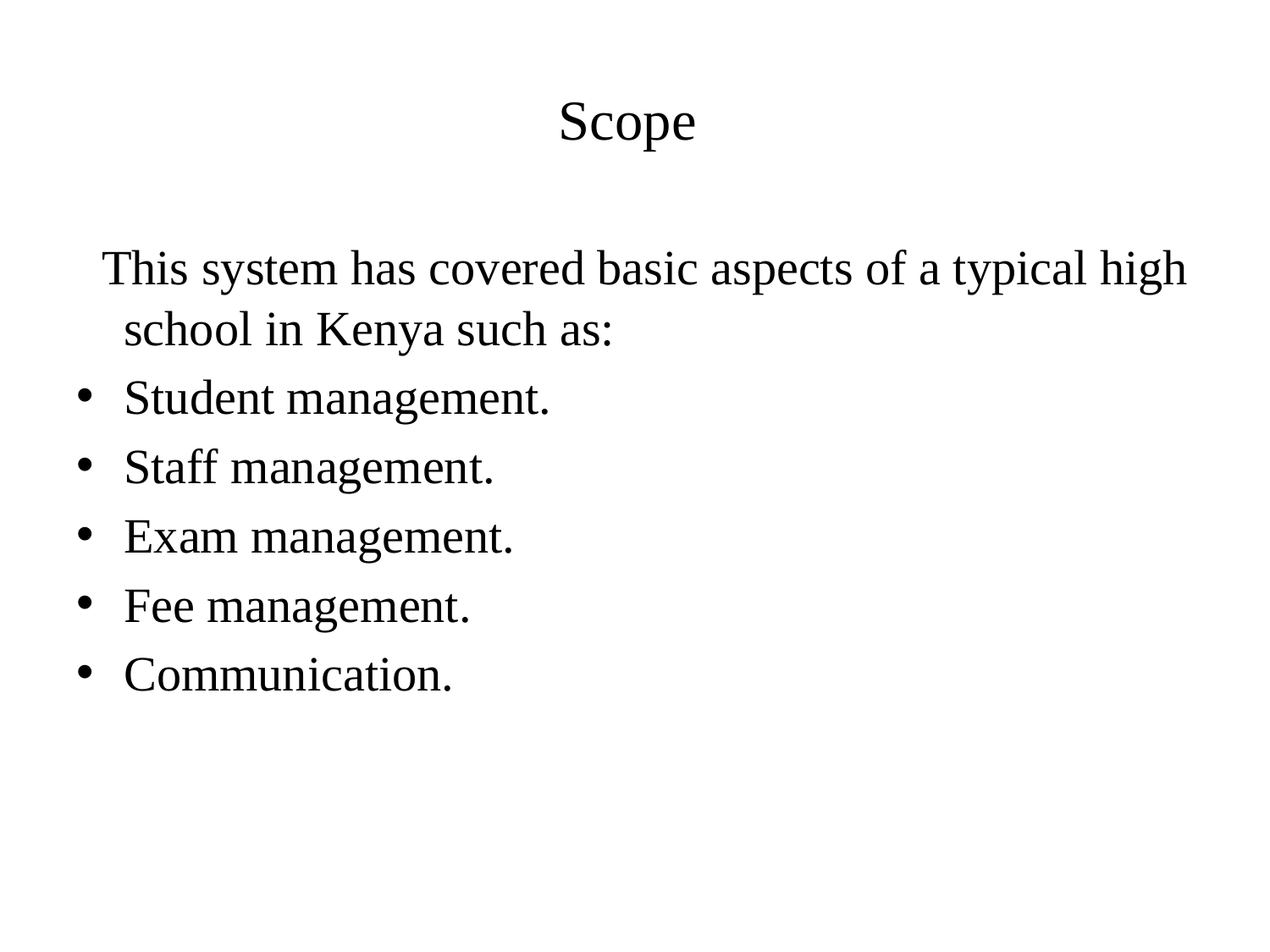

# Scope
  This system has covered basic aspects of a typical high school in Kenya such as:
Student management.
Staff management.
Exam management.
Fee management.
Communication.